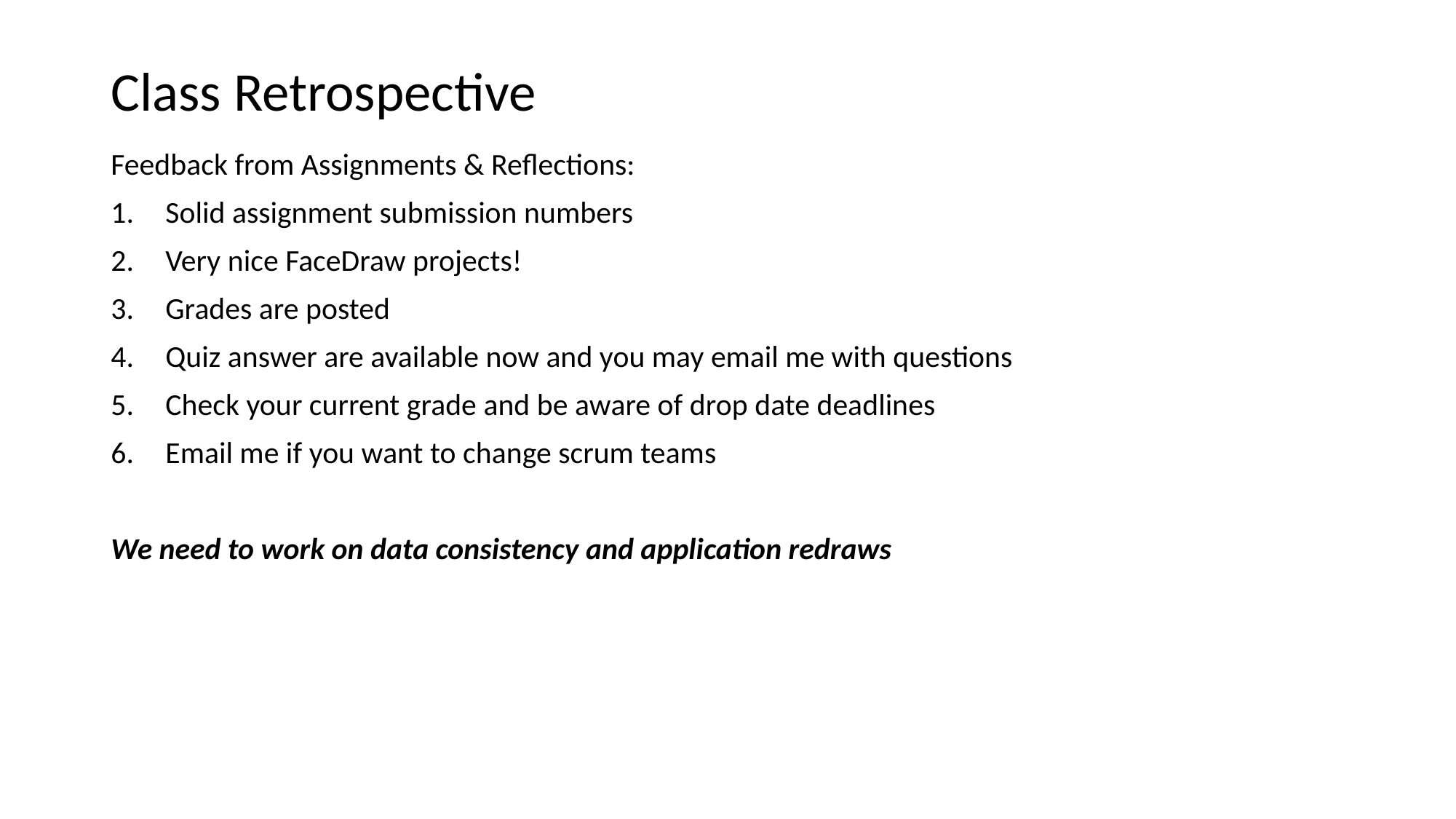

# Class Retrospective
Feedback from Assignments & Reflections:
Solid assignment submission numbers
Very nice FaceDraw projects!
Grades are posted
Quiz answer are available now and you may email me with questions
Check your current grade and be aware of drop date deadlines
Email me if you want to change scrum teams

We need to work on data consistency and application redraws